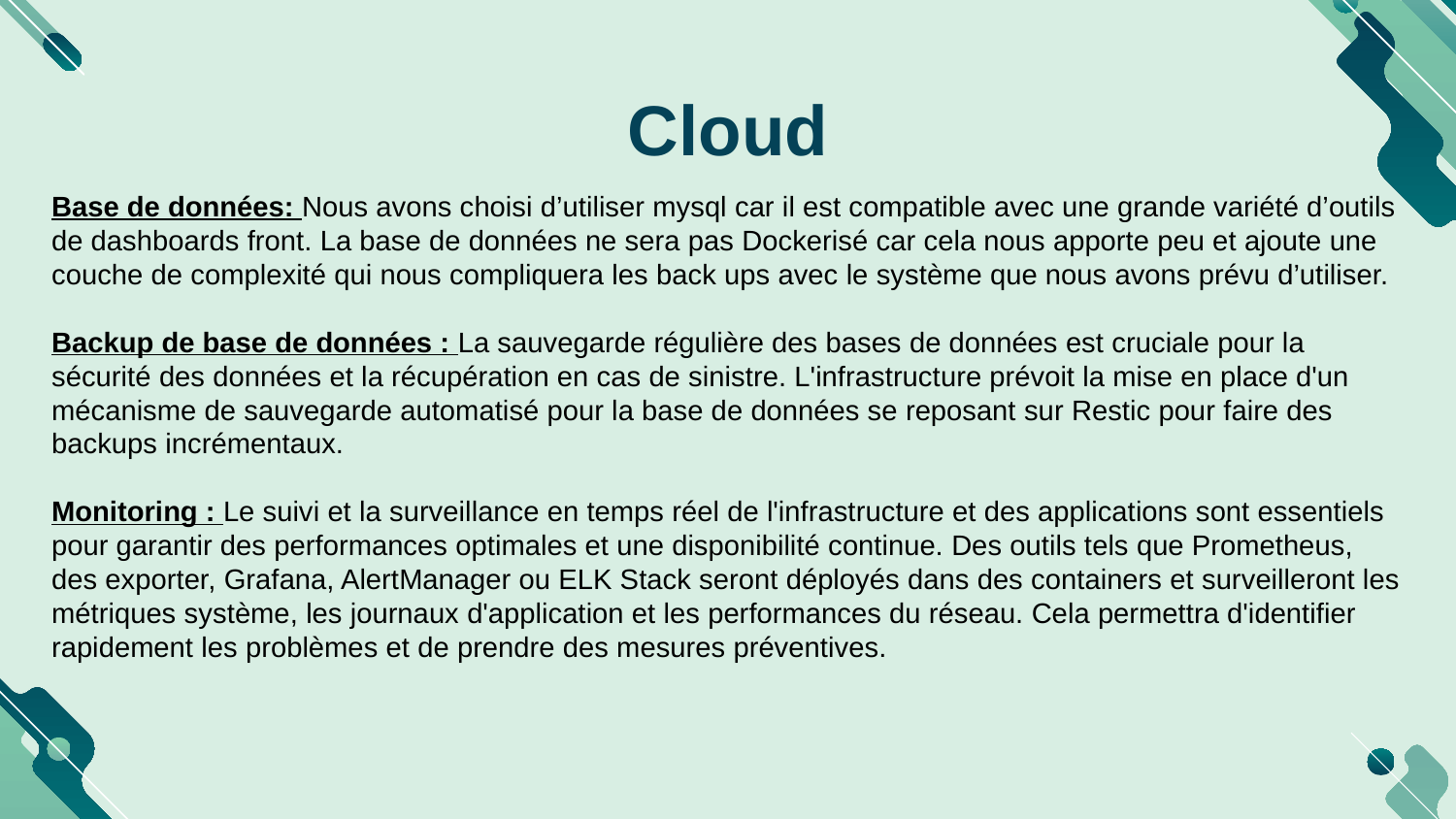

# Cloud
Base de données: Nous avons choisi d’utiliser mysql car il est compatible avec une grande variété d’outils de dashboards front. La base de données ne sera pas Dockerisé car cela nous apporte peu et ajoute une couche de complexité qui nous compliquera les back ups avec le système que nous avons prévu d’utiliser.

Backup de base de données : La sauvegarde régulière des bases de données est cruciale pour la sécurité des données et la récupération en cas de sinistre. L'infrastructure prévoit la mise en place d'un mécanisme de sauvegarde automatisé pour la base de données se reposant sur Restic pour faire des backups incrémentaux.

Monitoring : Le suivi et la surveillance en temps réel de l'infrastructure et des applications sont essentiels pour garantir des performances optimales et une disponibilité continue. Des outils tels que Prometheus, des exporter, Grafana, AlertManager ou ELK Stack seront déployés dans des containers et surveilleront les métriques système, les journaux d'application et les performances du réseau. Cela permettra d'identifier rapidement les problèmes et de prendre des mesures préventives.